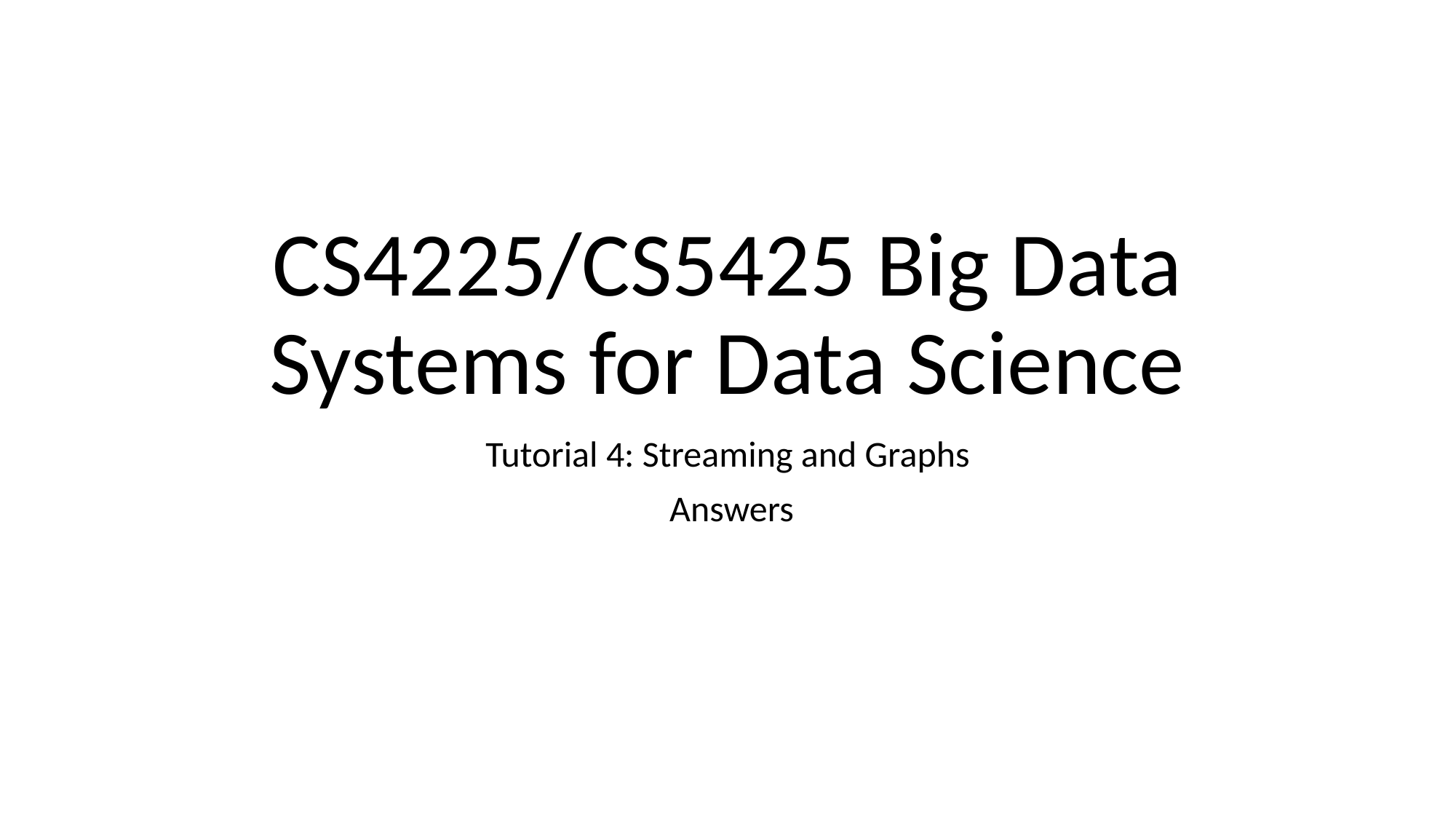

# CS4225/CS5425 Big Data Systems for Data Science
Tutorial 4: Streaming and Graphs
 Answers